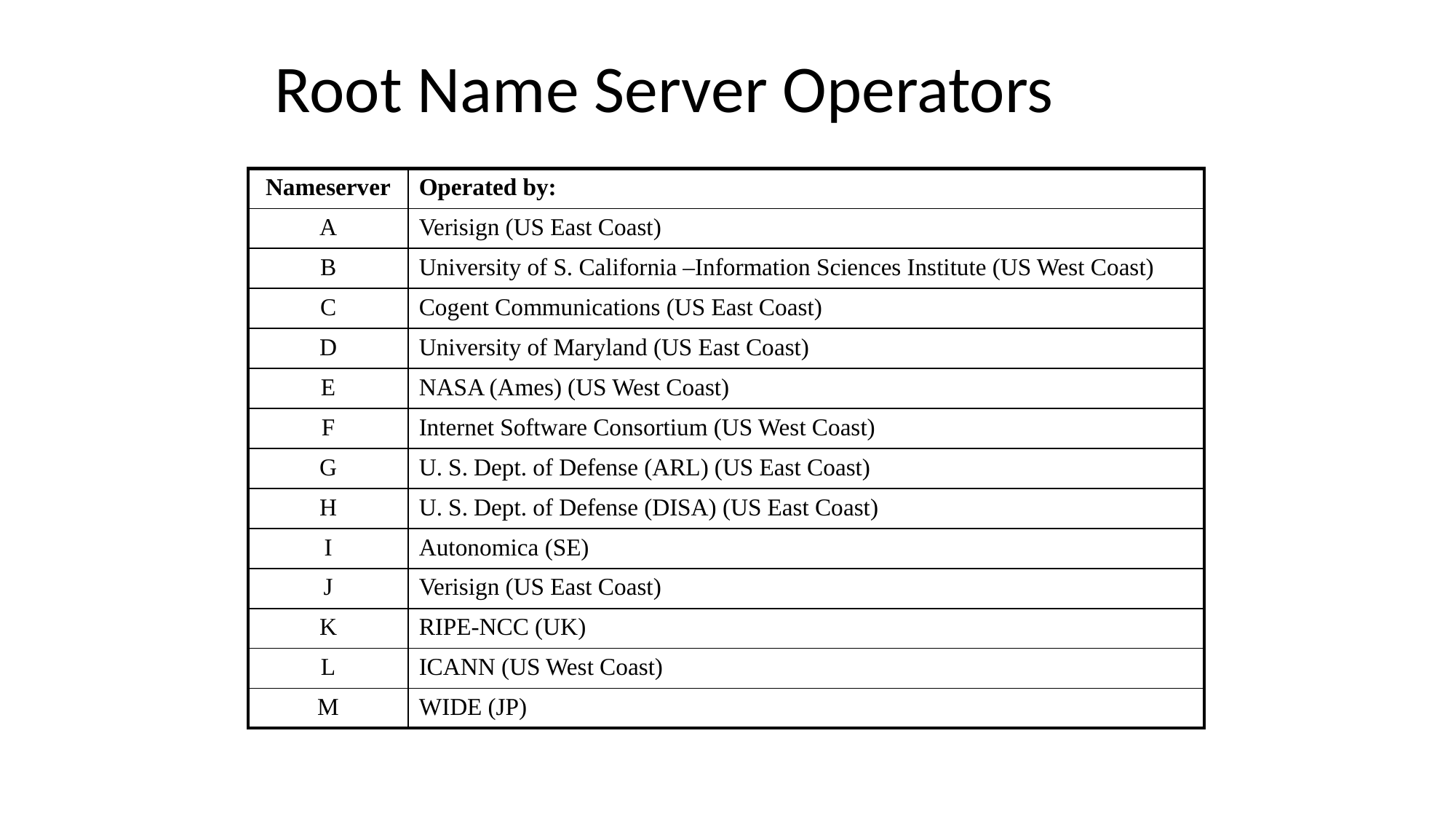

# Root Name Server Operators
| Nameserver | Operated by: |
| --- | --- |
| A | Verisign (US East Coast) |
| B | University of S. California –Information Sciences Institute (US West Coast) |
| C | Cogent Communications (US East Coast) |
| D | University of Maryland (US East Coast) |
| E | NASA (Ames) (US West Coast) |
| F | Internet Software Consortium (US West Coast) |
| G | U. S. Dept. of Defense (ARL) (US East Coast) |
| H | U. S. Dept. of Defense (DISA) (US East Coast) |
| I | Autonomica (SE) |
| J | Verisign (US East Coast) |
| K | RIPE-NCC (UK) |
| L | ICANN (US West Coast) |
| M | WIDE (JP) |